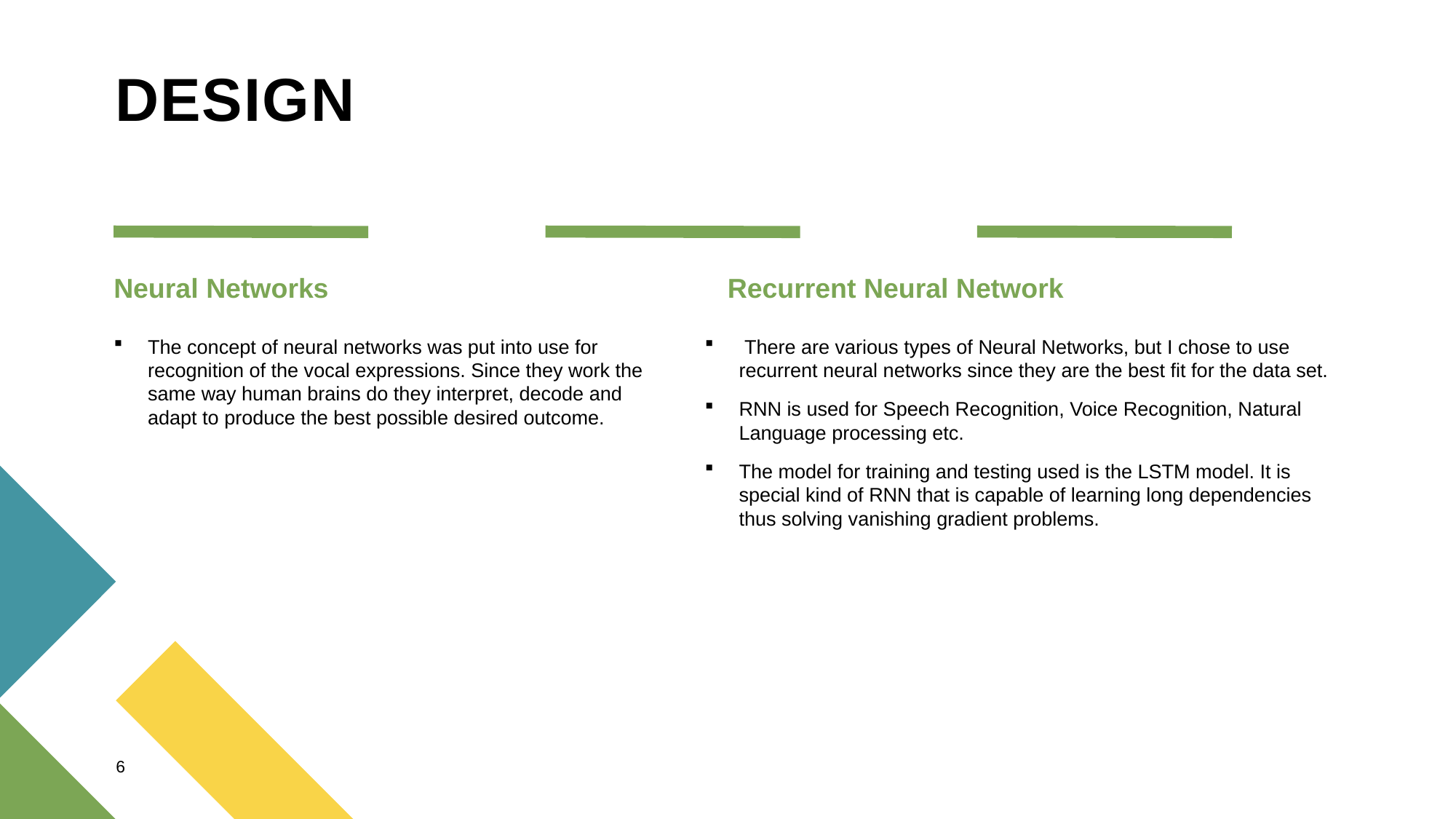

# DESIGN
Neural Networks
Recurrent Neural Network
The concept of neural networks was put into use for recognition of the vocal expressions. Since they work the same way human brains do they interpret, decode and adapt to produce the best possible desired outcome.
 There are various types of Neural Networks, but I chose to use recurrent neural networks since they are the best fit for the data set.
RNN is used for Speech Recognition, Voice Recognition, Natural Language processing etc.
The model for training and testing used is the LSTM model. It is special kind of RNN that is capable of learning long dependencies thus solving vanishing gradient problems.
6